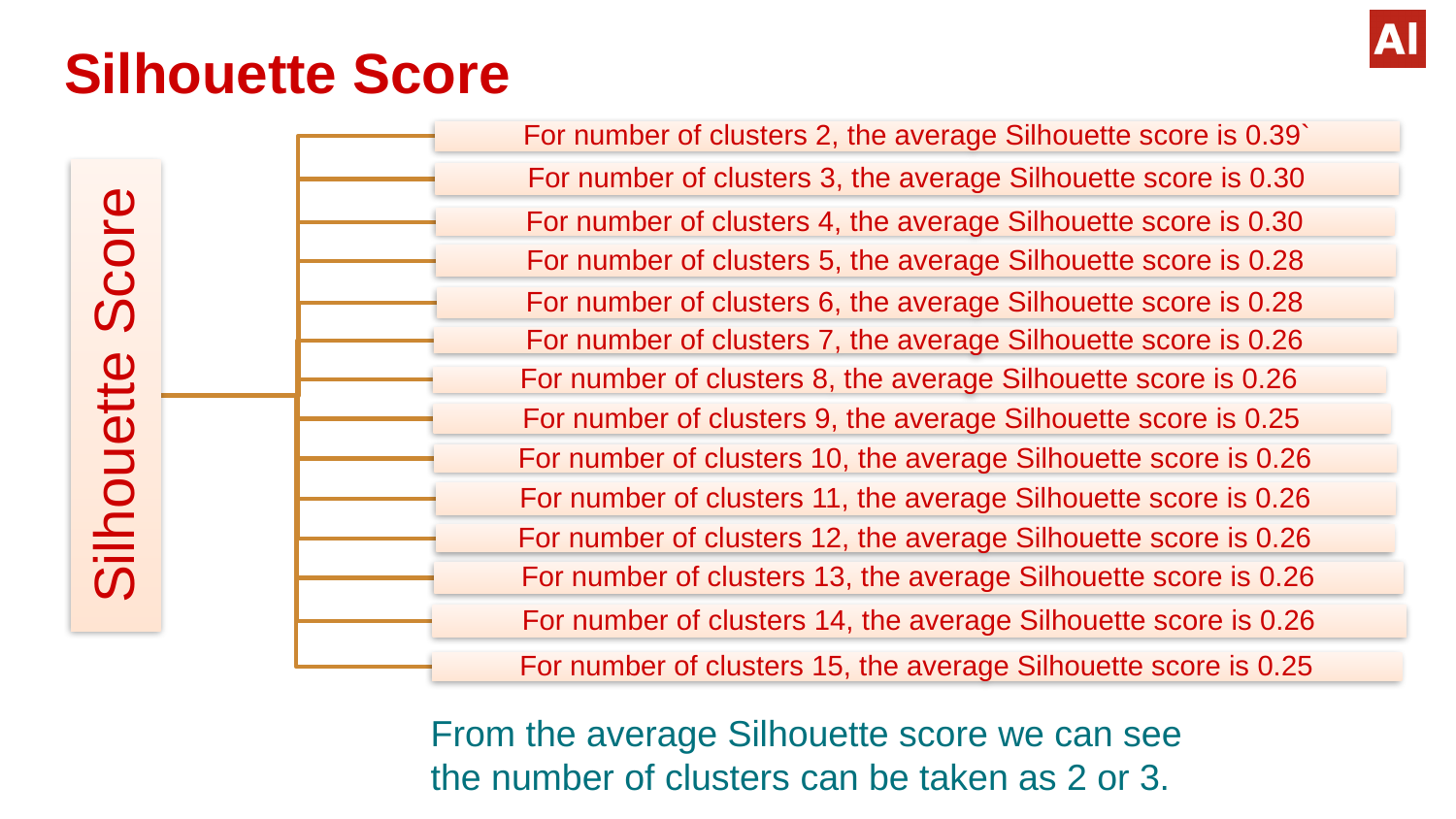

# Silhouette Score

Silhouette Score
For number of clusters 2, the average Silhouette score is 0.39`
For number of clusters 3, the average Silhouette score is 0.30
For number of clusters 4, the average Silhouette score is 0.30
For number of clusters 15, the average Silhouette score is 0.25
For number of clusters 14, the average Silhouette score is 0.26
For number of clusters 13, the average Silhouette score is 0.26
For number of clusters 12, the average Silhouette score is 0.26
For number of clusters 11, the average Silhouette score is 0.26
For number of clusters 10, the average Silhouette score is 0.26
For number of clusters 9, the average Silhouette score is 0.25
For number of clusters 8, the average Silhouette score is 0.26
For number of clusters 7, the average Silhouette score is 0.26
For number of clusters 6, the average Silhouette score is 0.28
For number of clusters 5, the average Silhouette score is 0.28
From the average Silhouette score we can see the number of clusters can be taken as 2 or 3.